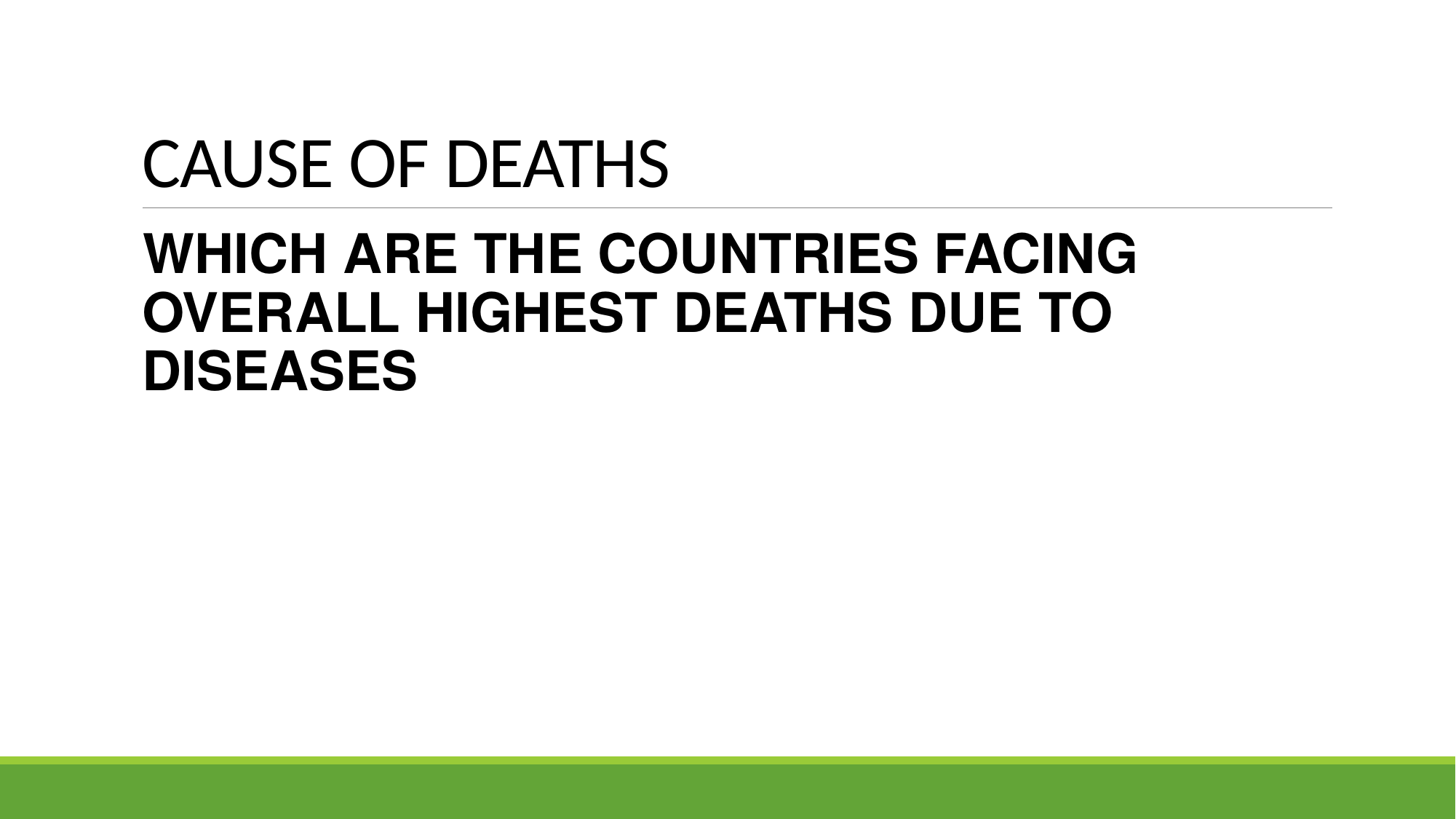

# CAUSE OF DEATHS
WHICH ARE THE COUNTRIES FACING OVERALL HIGHEST DEATHS DUE TO DISEASES